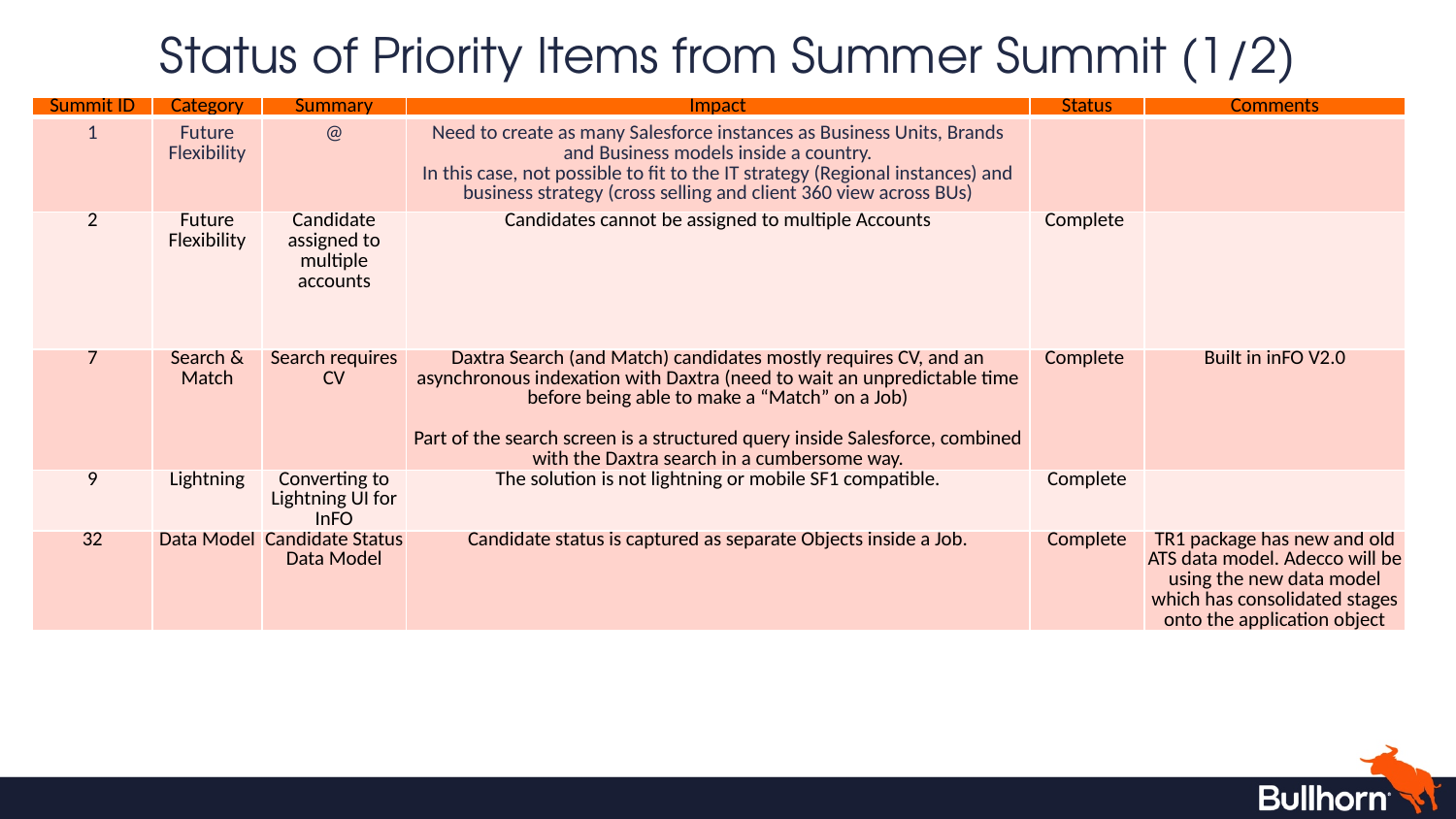

# Status of Priority Items from Summer Summit (1/2)
| Summit ID | Category | Summary | Impact | Status | Comments |
| --- | --- | --- | --- | --- | --- |
| 1 | Future Flexibility | @ | Need to create as many Salesforce instances as Business Units, Brands and Business models inside a country. In this case, not possible to fit to the IT strategy (Regional instances) and business strategy (cross selling and client 360 view across BUs) |  |  |
| 2 | Future Flexibility | Candidate assigned to multiple accounts | Candidates cannot be assigned to multiple Accounts | Complete |  |
| 7 | Search & Match | Search requires CV | Daxtra Search (and Match) candidates mostly requires CV, and an asynchronous indexation with Daxtra (need to wait an unpredictable time before being able to make a “Match” on a Job) Part of the search screen is a structured query inside Salesforce, combined with the Daxtra search in a cumbersome way. | Complete | Built in inFO V2.0 |
| 9 | Lightning | Converting to Lightning UI for InFO | The solution is not lightning or mobile SF1 compatible. | Complete |  |
| 32 | Data Model | Candidate Status Data Model | Candidate status is captured as separate Objects inside a Job. | Complete | TR1 package has new and old ATS data model. Adecco will be using the new data model which has consolidated stages onto the application object |